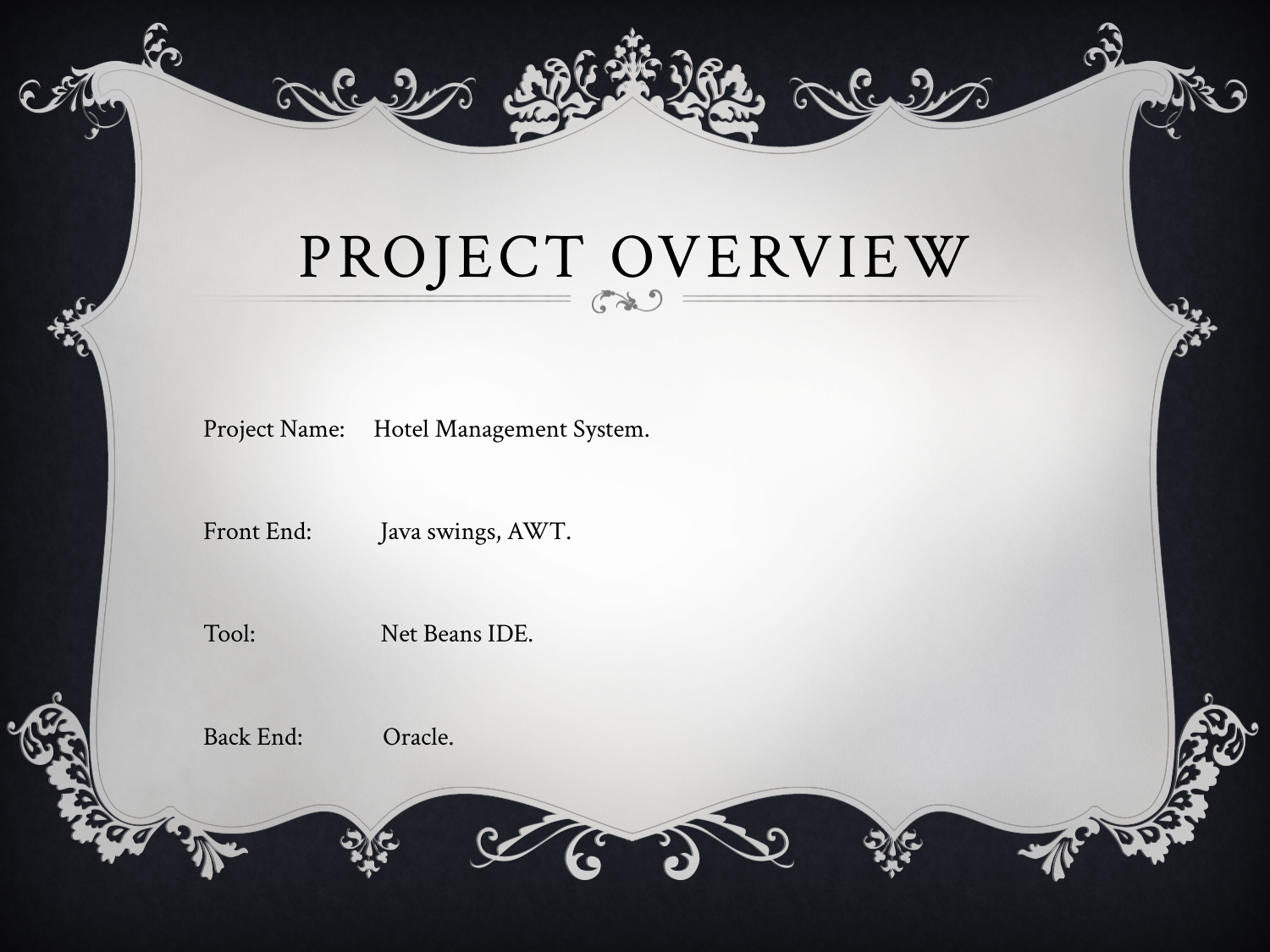

# Project overview

Project Name:     Hotel Management System.

Front End:            Java swings, AWT.

Tool:                      Net Beans IDE.

Back End:              Oracle.